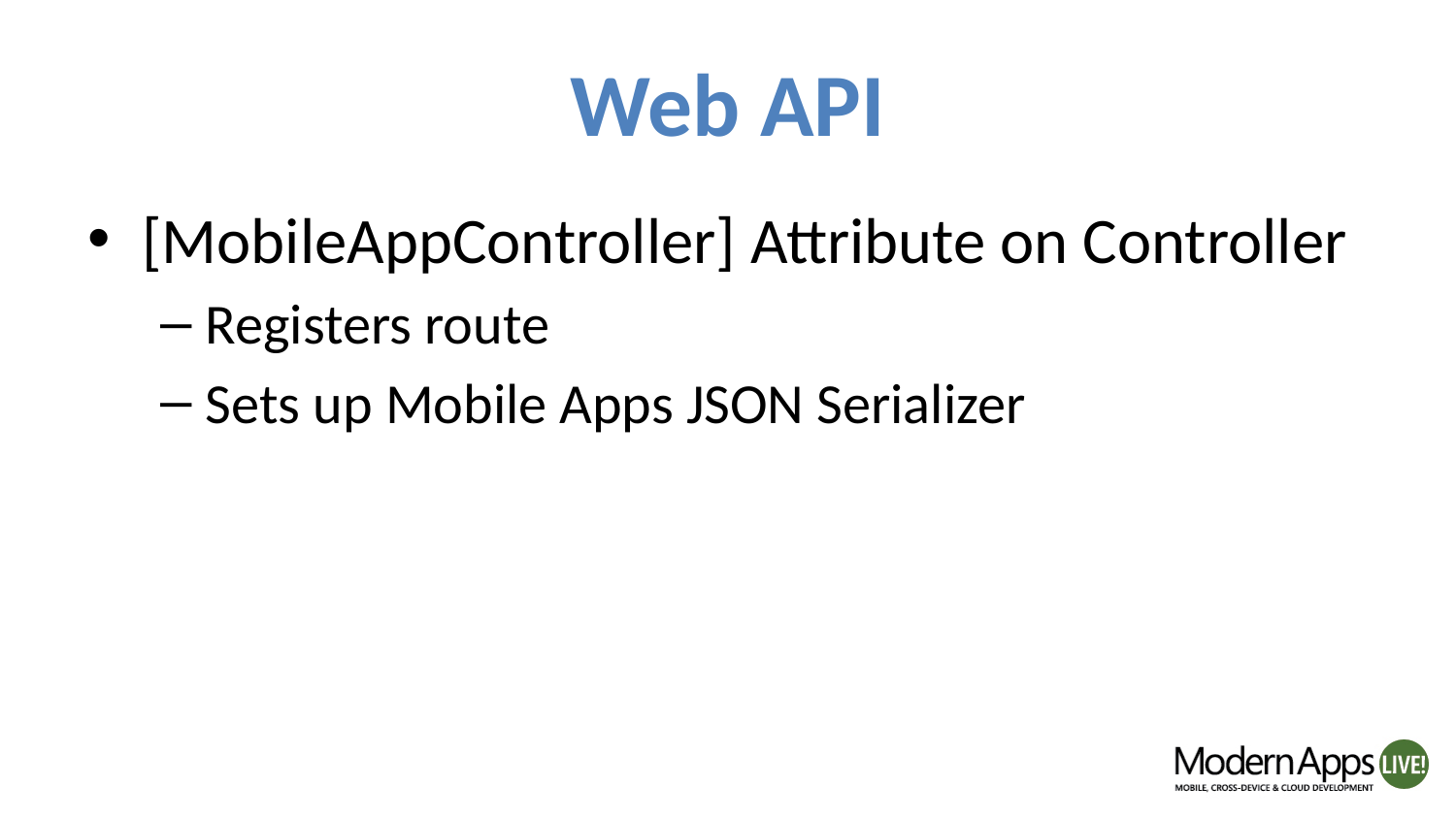

# Web API
[MobileAppController] Attribute on Controller
Registers route
Sets up Mobile Apps JSON Serializer